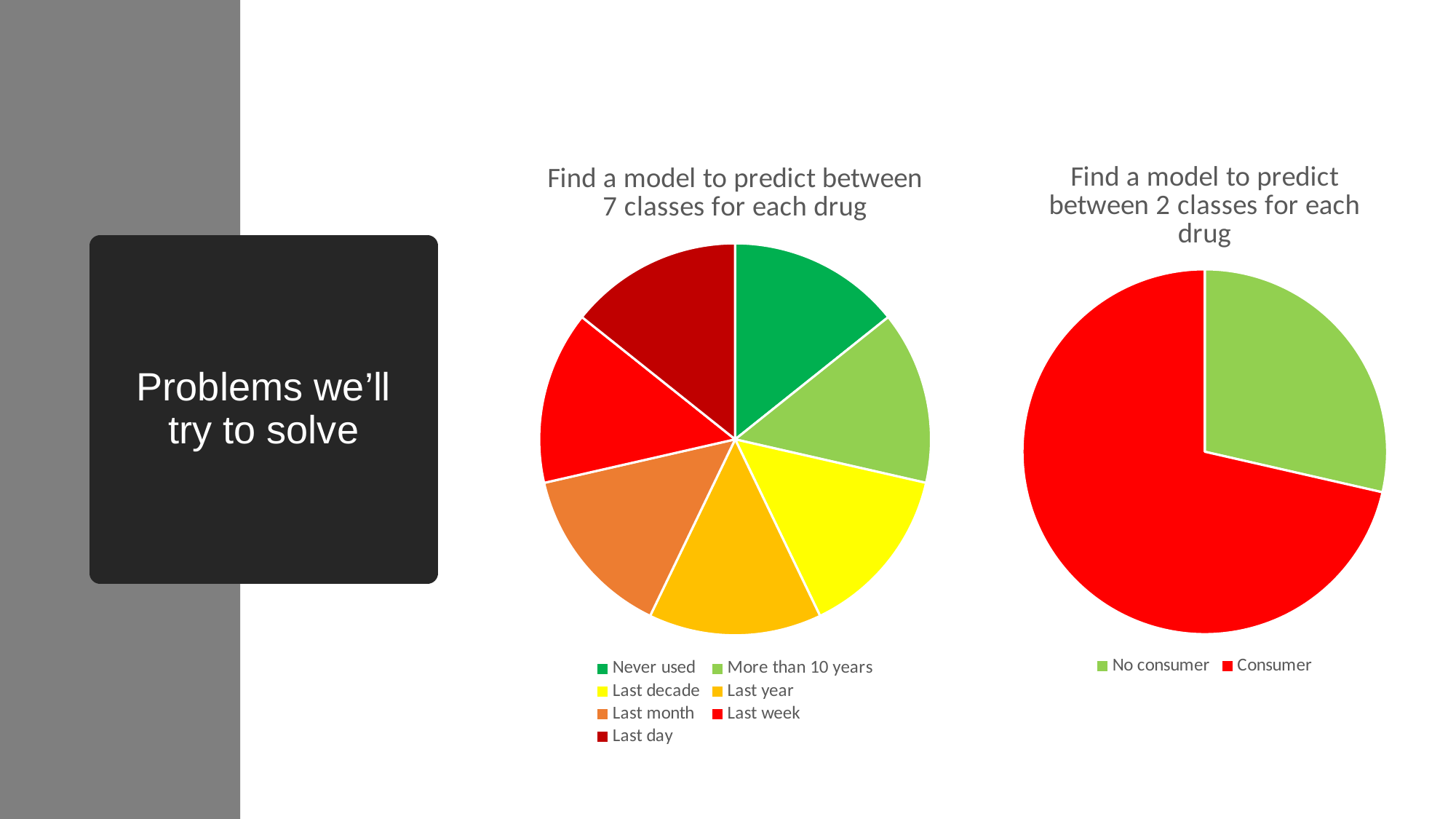

### Chart:

| Category | Find a model to predict between 7 classes for each drug |
|---|---|
| Never used | 1.0 |
| More than 10 years | 1.0 |
| Last decade | 1.0 |
| Last year | 1.0 |
| Last month | 1.0 |
| Last week | 1.0 |
| Last day | 1.0 |

### Chart:

| Category | Find a model to predict between 2 classes for each drug |
|---|---|
| No consumer | 2.0 |
| Consumer | 5.0 |
# Problems we’ll try to solve